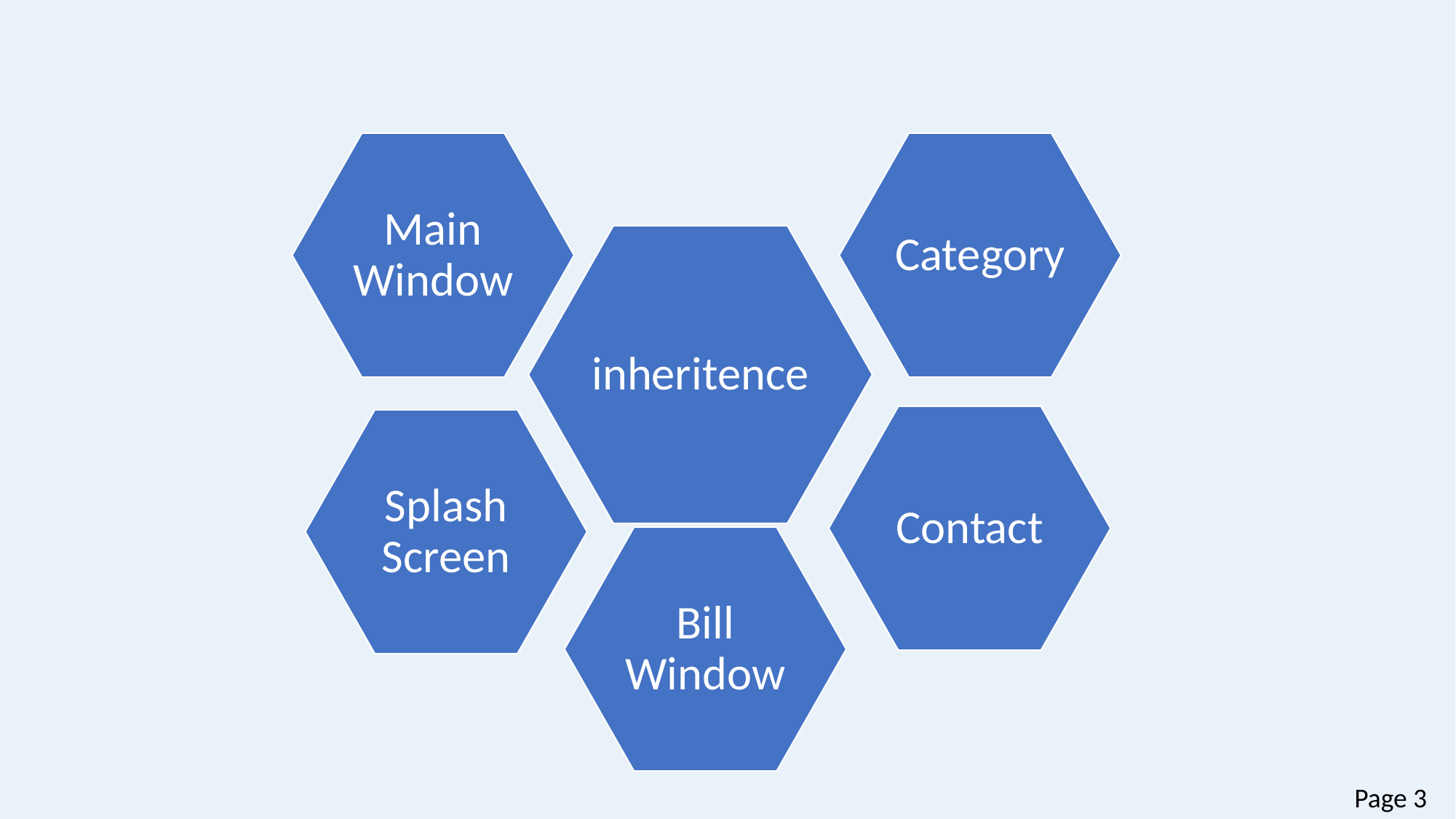

inheritence
Main Window
Category
Contact
Bill Window
Splash Screen
Page 3